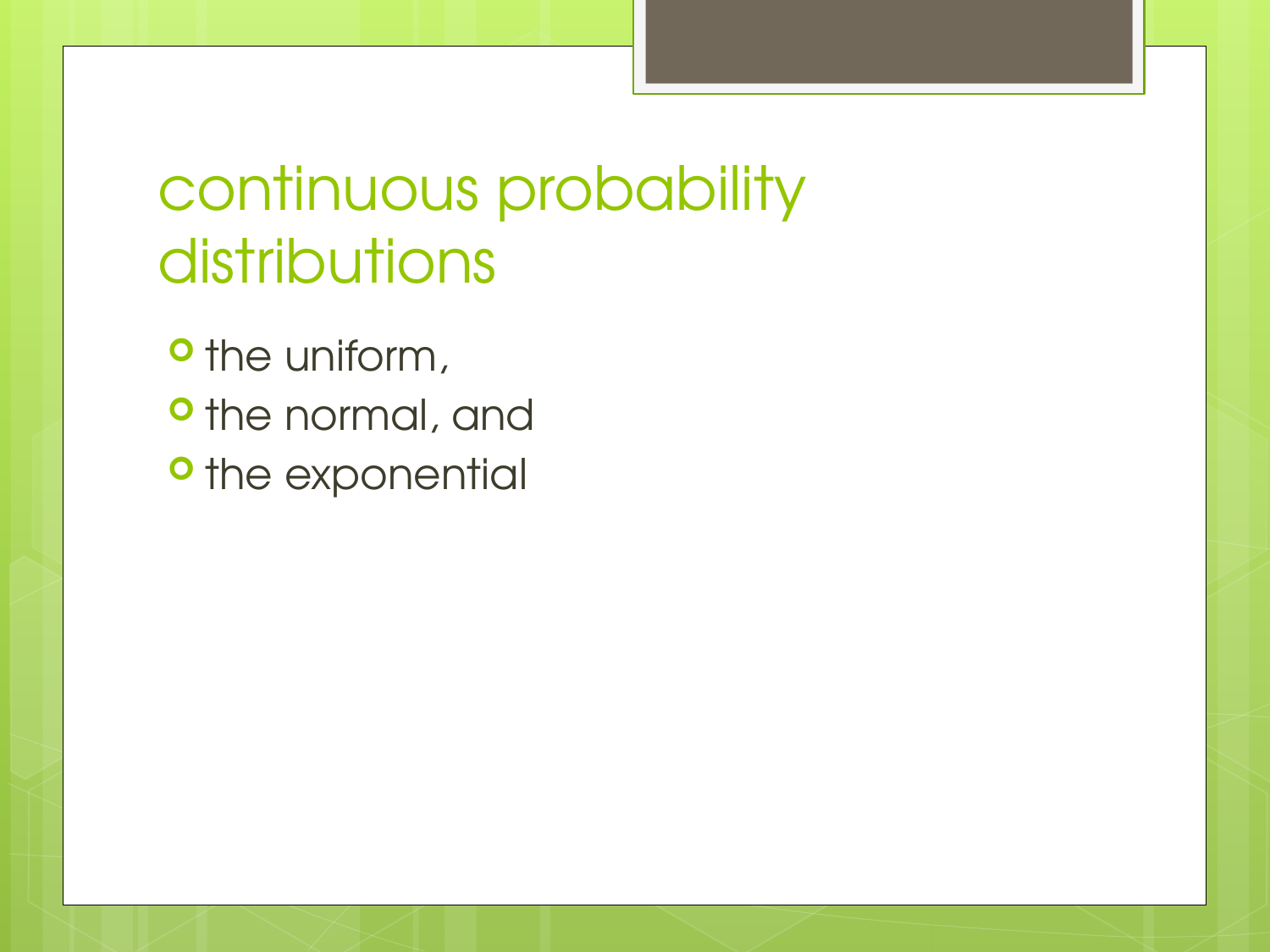

# continuous probability distributions
the uniform,
the normal, and
the exponential